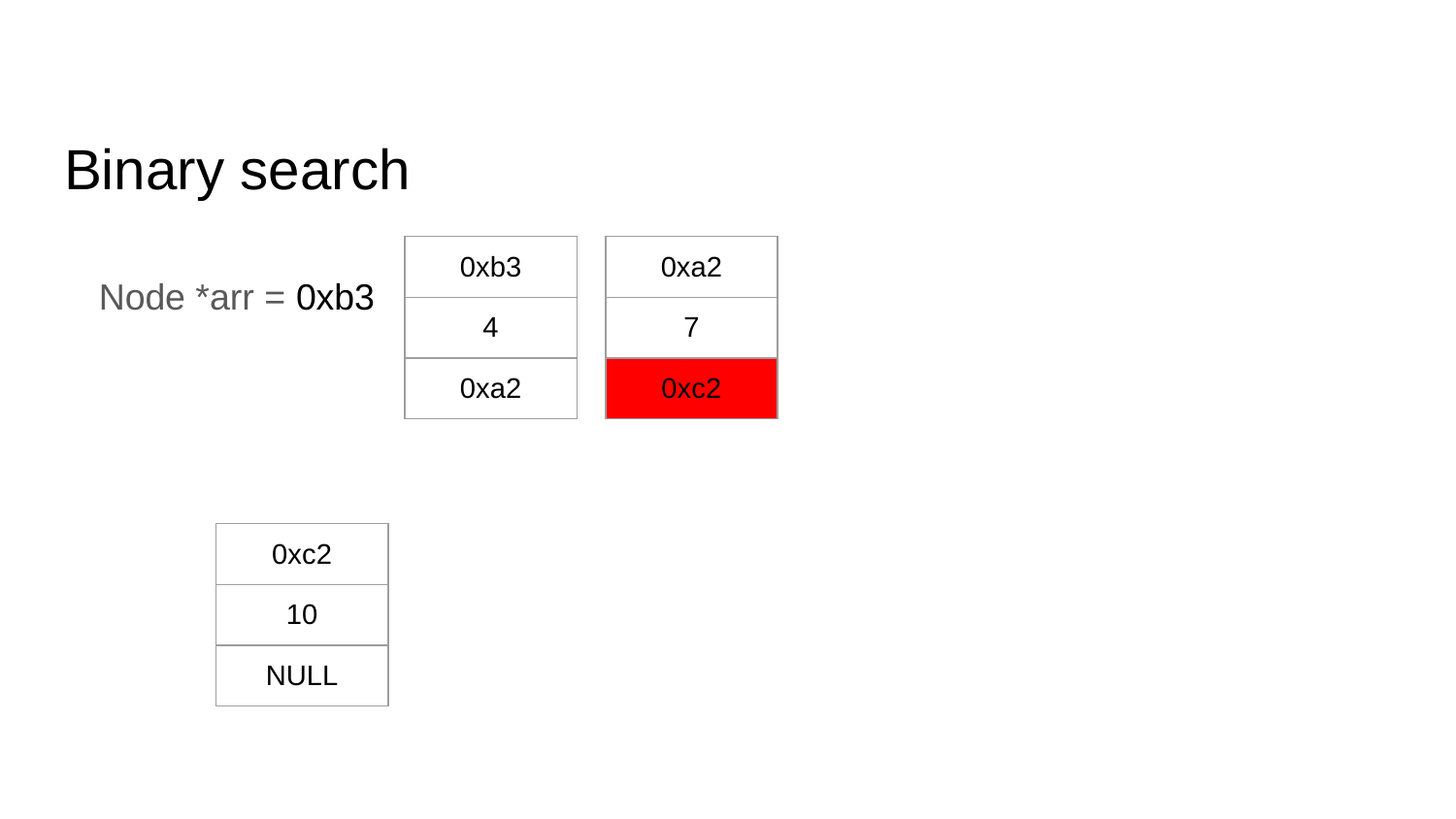

# Binary search
| 0xb3 |
| --- |
| 4 |
| 0xa2 |
| 0xa2 |
| --- |
| 7 |
| 0xc2 |
Node *arr = 0xb3
| 0xc2 |
| --- |
| 10 |
| NULL |